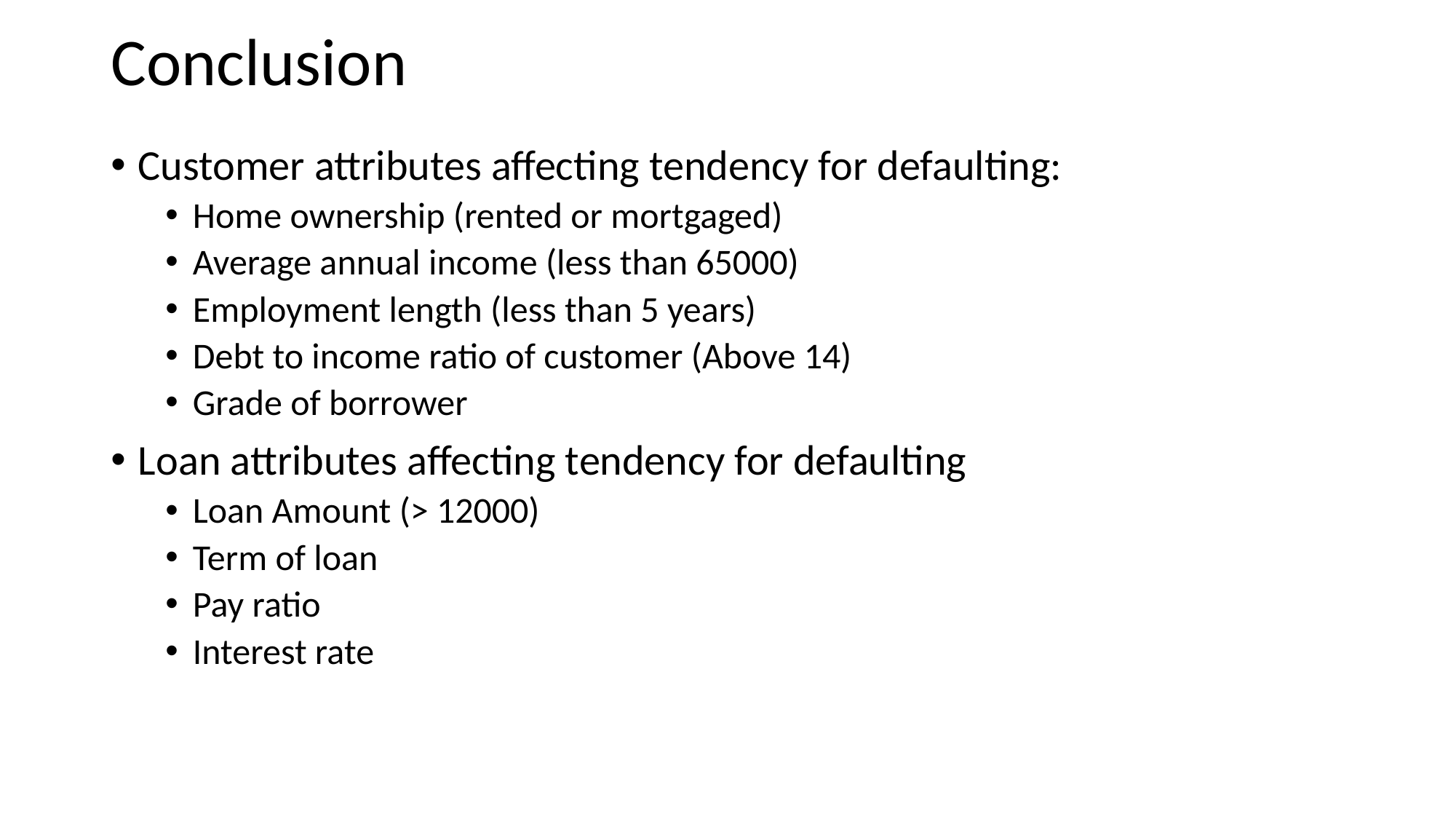

# Conclusion
Customer attributes affecting tendency for defaulting:
Home ownership (rented or mortgaged)
Average annual income (less than 65000)
Employment length (less than 5 years)
Debt to income ratio of customer (Above 14)
Grade of borrower
Loan attributes affecting tendency for defaulting
Loan Amount (> 12000)
Term of loan
Pay ratio
Interest rate